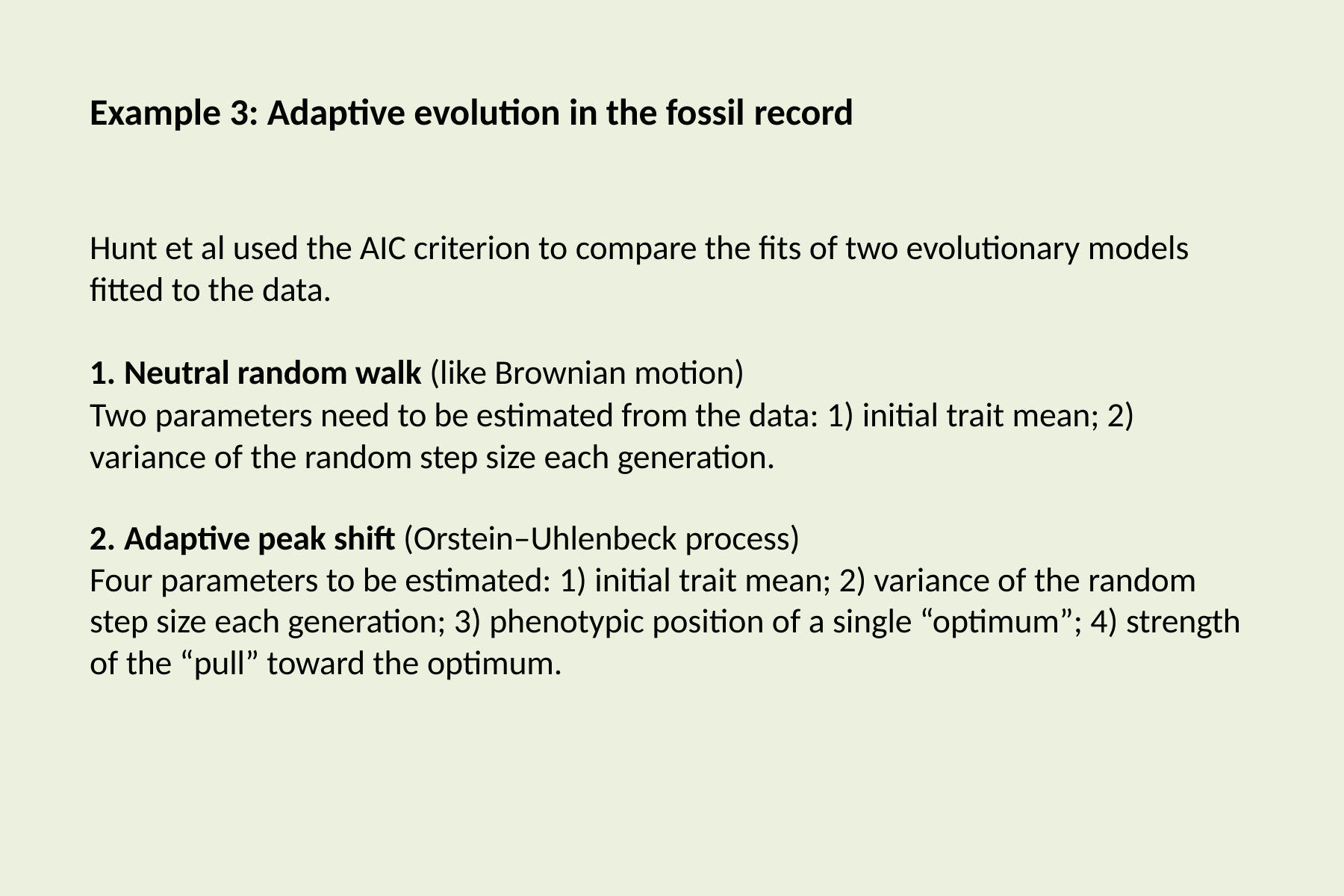

# Example 3: Adaptive evolution in the fossil record
Hunt et al used the AIC criterion to compare the fits of two evolutionary models  fitted to the data.

Neutral random walk (like Brownian motion)
Two parameters need to be estimated from the data: 1) initial trait mean; 2)  variance of the random step size each generation.

Adaptive peak shift (Orstein–Uhlenbeck process)
Four parameters to be estimated: 1) initial trait mean; 2) variance of the random  step size each generation; 3) phenotypic position of a single “optimum”; 4) strength  of the “pull” toward the optimum.